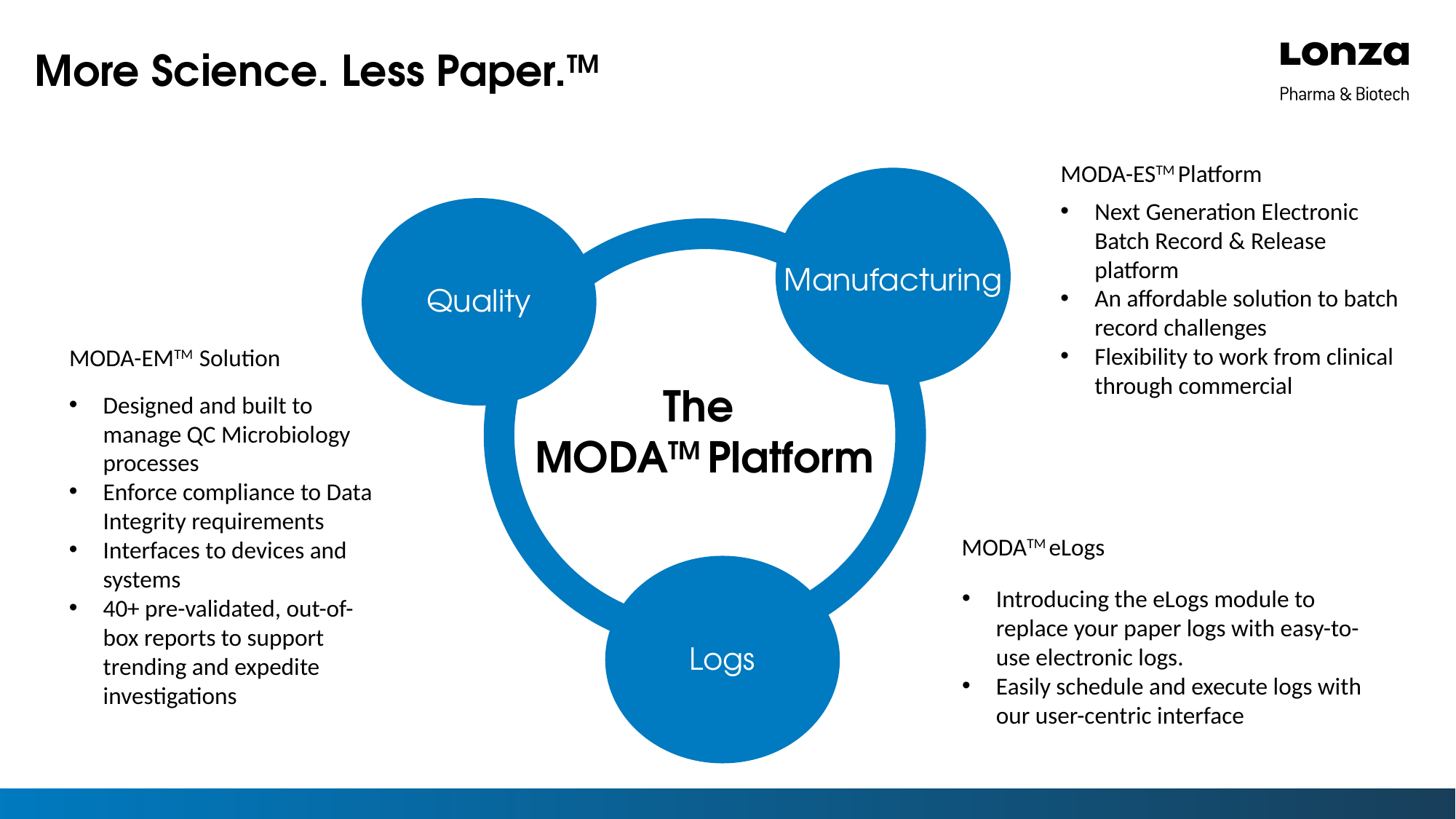

More Science. Less Paper.TM
MODA-ESTM Platform
Next Generation Electronic Batch Record & Release platform
An affordable solution to batch record challenges
Flexibility to work from clinical through commercial

Manufacturing

Quality

MODA-EMTM  Solution
Designed and built to manage QC Microbiology processes
Enforce compliance to Data Integrity requirements
Interfaces to devices and systems
40+ pre-validated, out-of-box reports to support trending and expedite investigations
The
MODATM Platform
MODATM eLogs
Introducing the eLogs module to replace your paper logs with easy-to-use electronic logs.
Easily schedule and execute logs with our user-centric interface

Logs